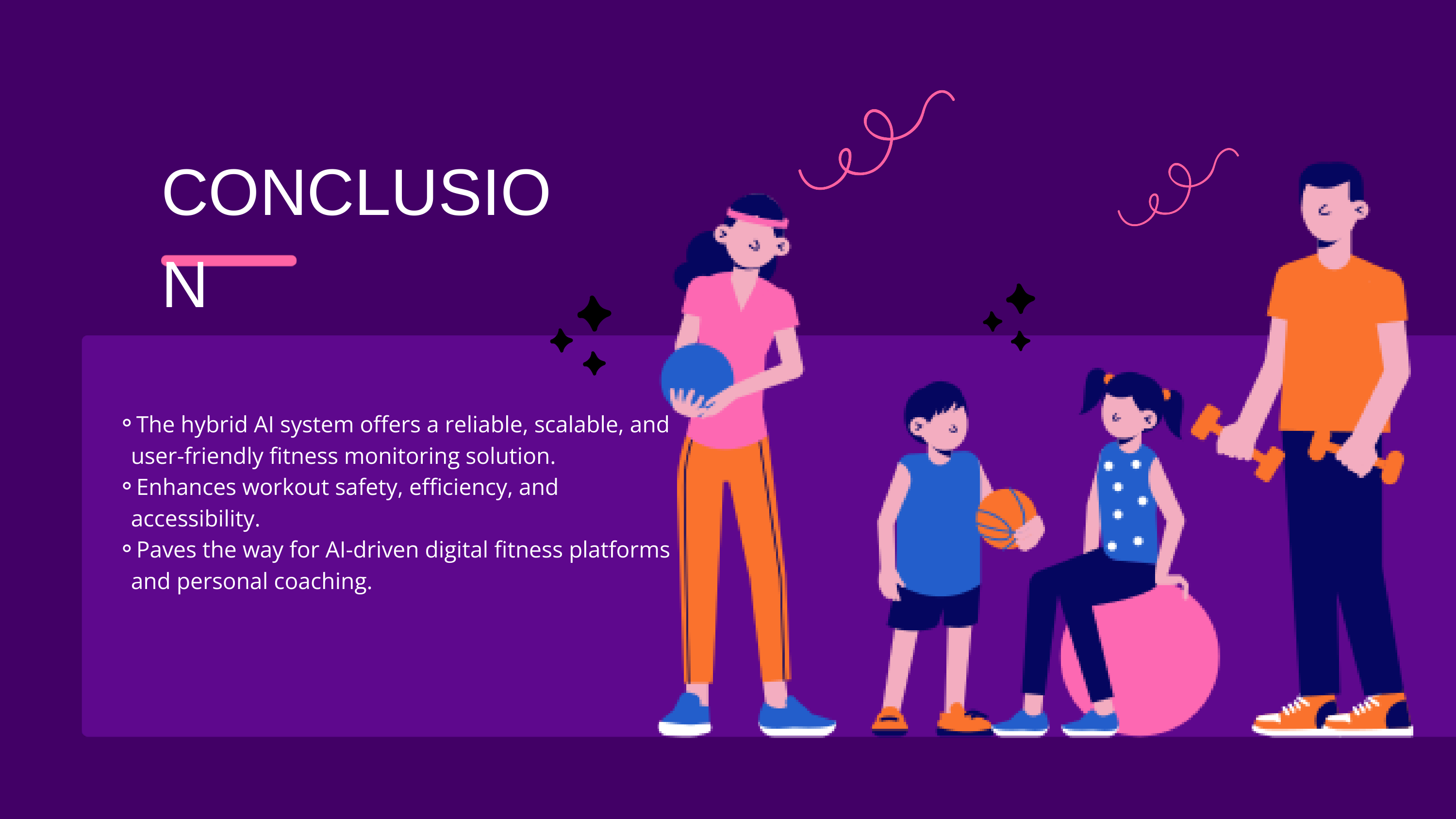

CONCLUSION

The hybrid AI system offers a reliable, scalable, and user-friendly fitness monitoring solution.
Enhances workout safety, efficiency, and accessibility.
Paves the way for AI-driven digital fitness platforms and personal coaching.